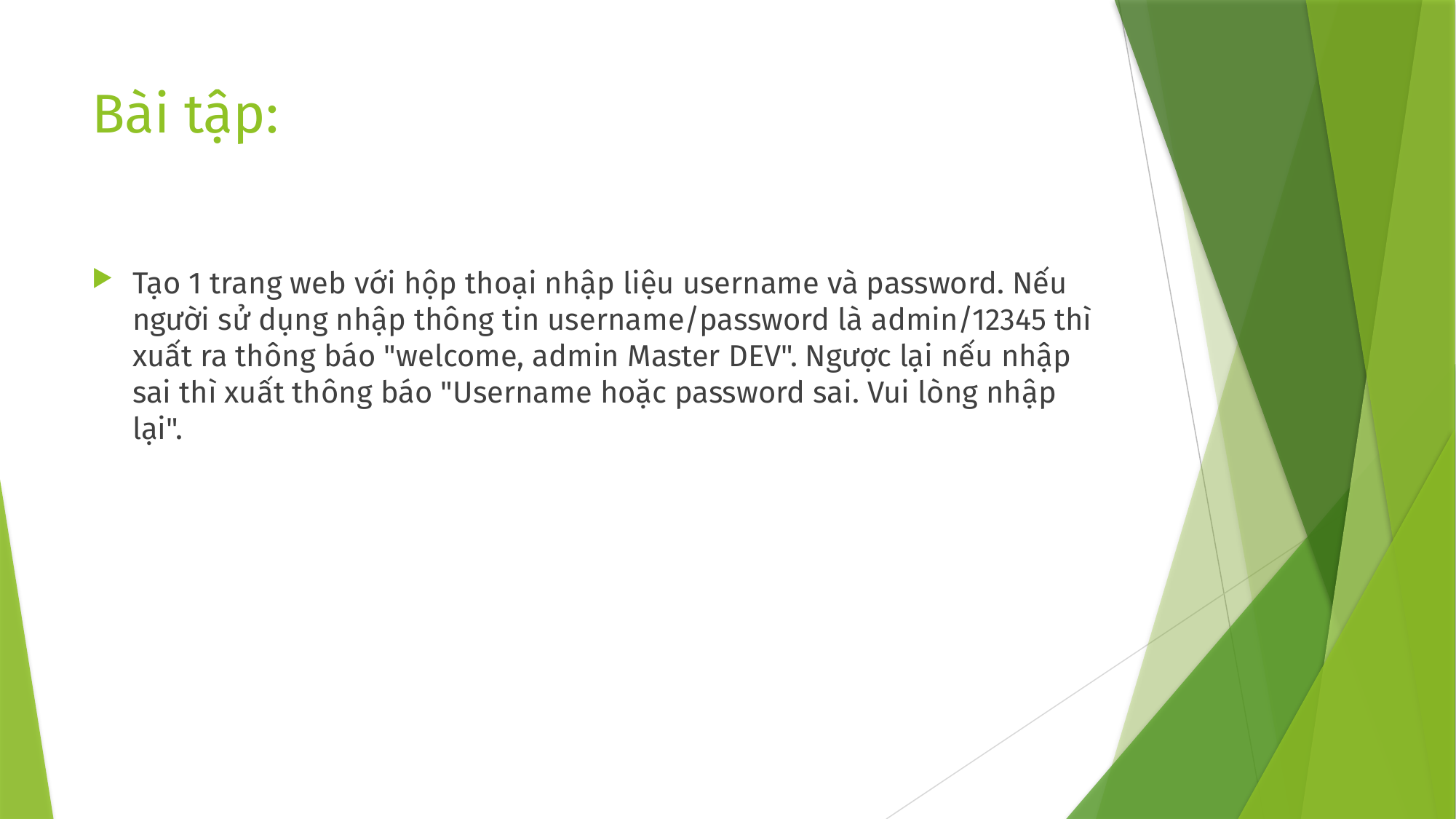

# Bài tập:
Tạo 1 trang web với hộp thoại nhập liệu username và password. Nếu người sử dụng nhập thông tin username/password là admin/12345 thì xuất ra thông báo "welcome, admin Master DEV". Ngược lại nếu nhập sai thì xuất thông báo "Username hoặc password sai. Vui lòng nhập lại".